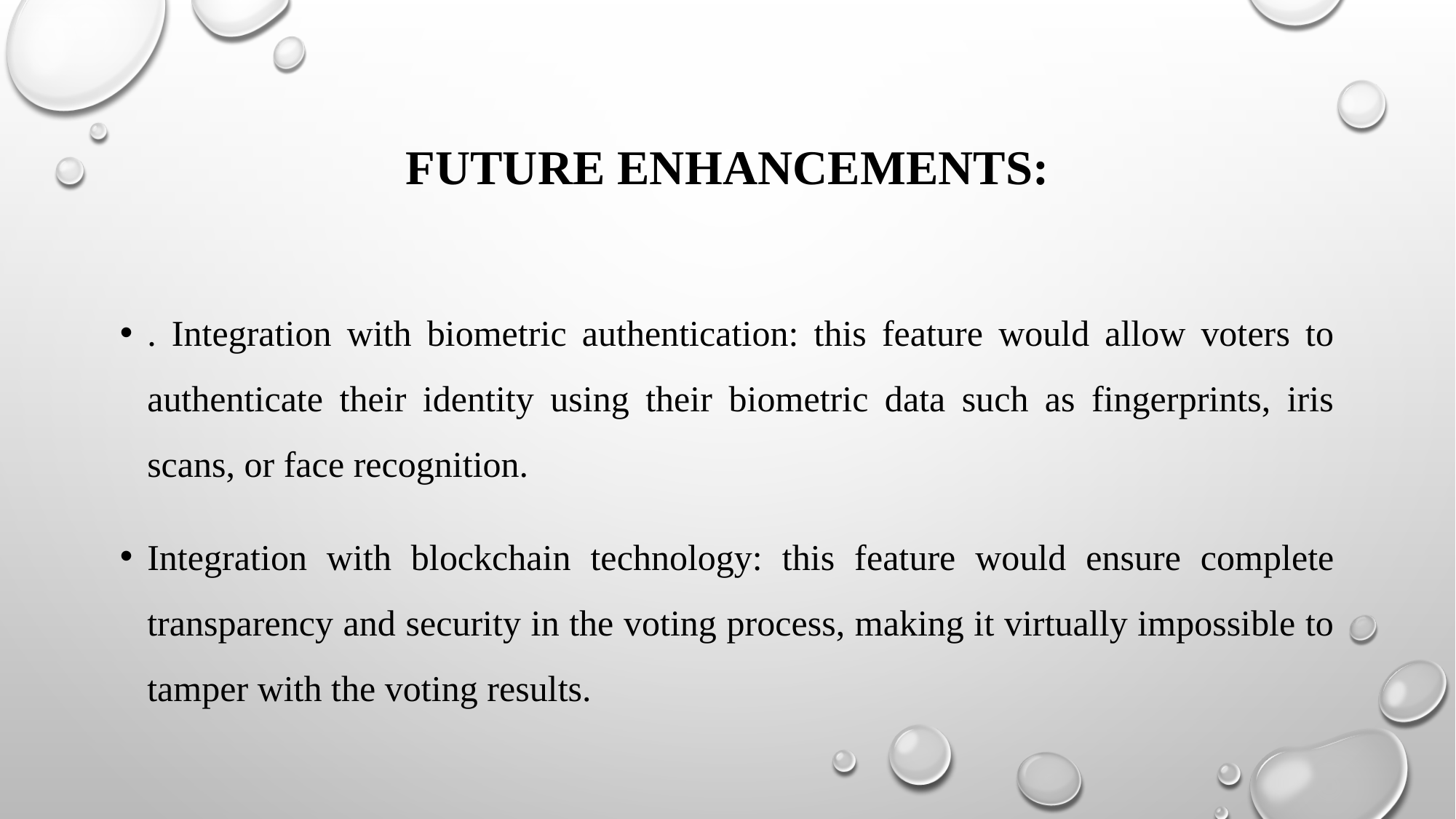

# Future Enhancements:
. Integration with biometric authentication: this feature would allow voters to authenticate their identity using their biometric data such as fingerprints, iris scans, or face recognition.
Integration with blockchain technology: this feature would ensure complete transparency and security in the voting process, making it virtually impossible to tamper with the voting results.